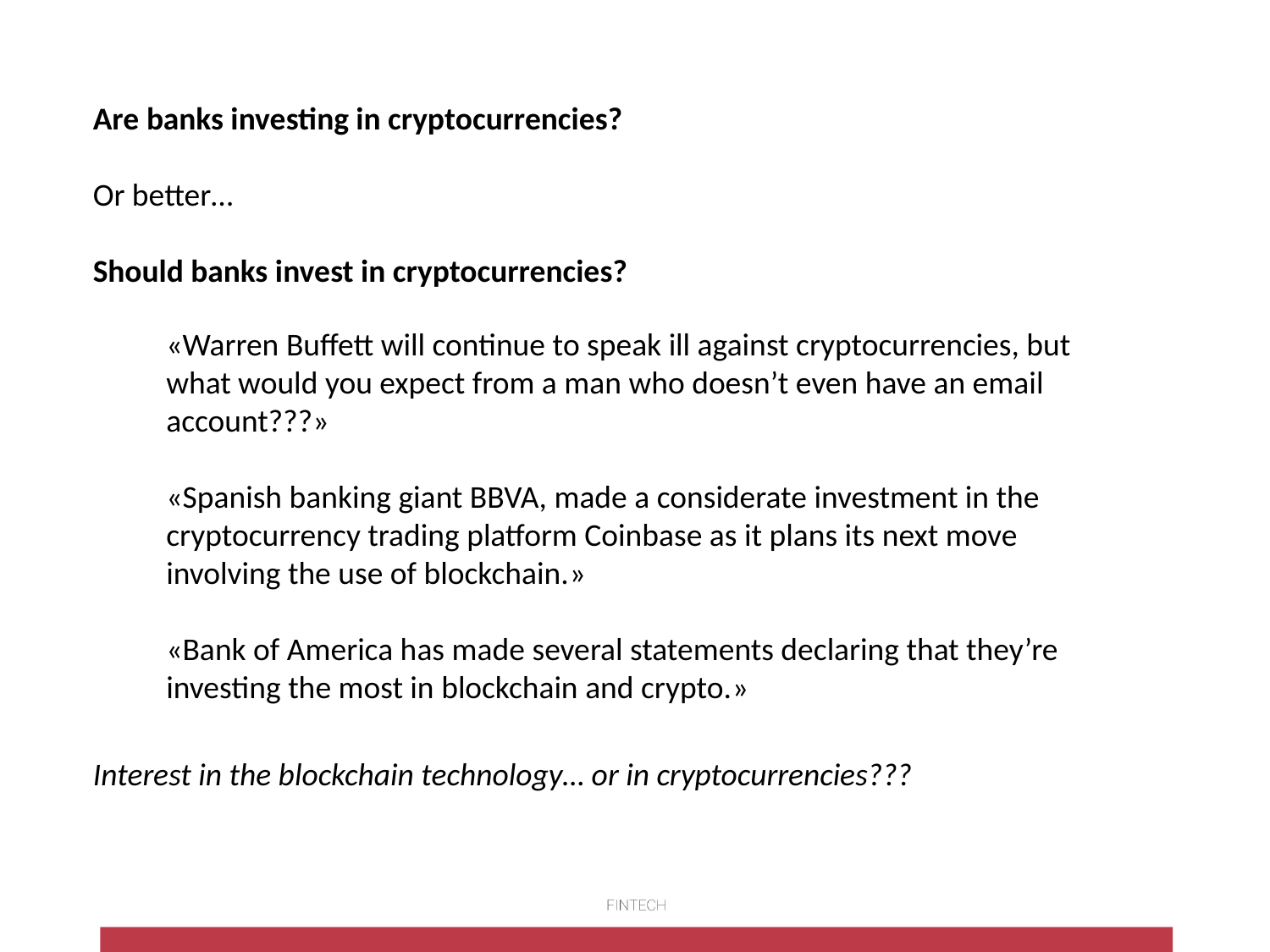

Are banks investing in cryptocurrencies?

Or better…

Should banks invest in cryptocurrencies?

«Warren Buffett will continue to speak ill against cryptocurrencies, but what would you expect from a man who doesn’t even have an email account???»

«Spanish banking giant BBVA, made a considerate investment in the cryptocurrency trading platform Coinbase as it plans its next move involving the use of blockchain.»

«Bank of America has made several statements declaring that they’re investing the most in blockchain and crypto.»

Interest in the blockchain technology… or in cryptocurrencies???